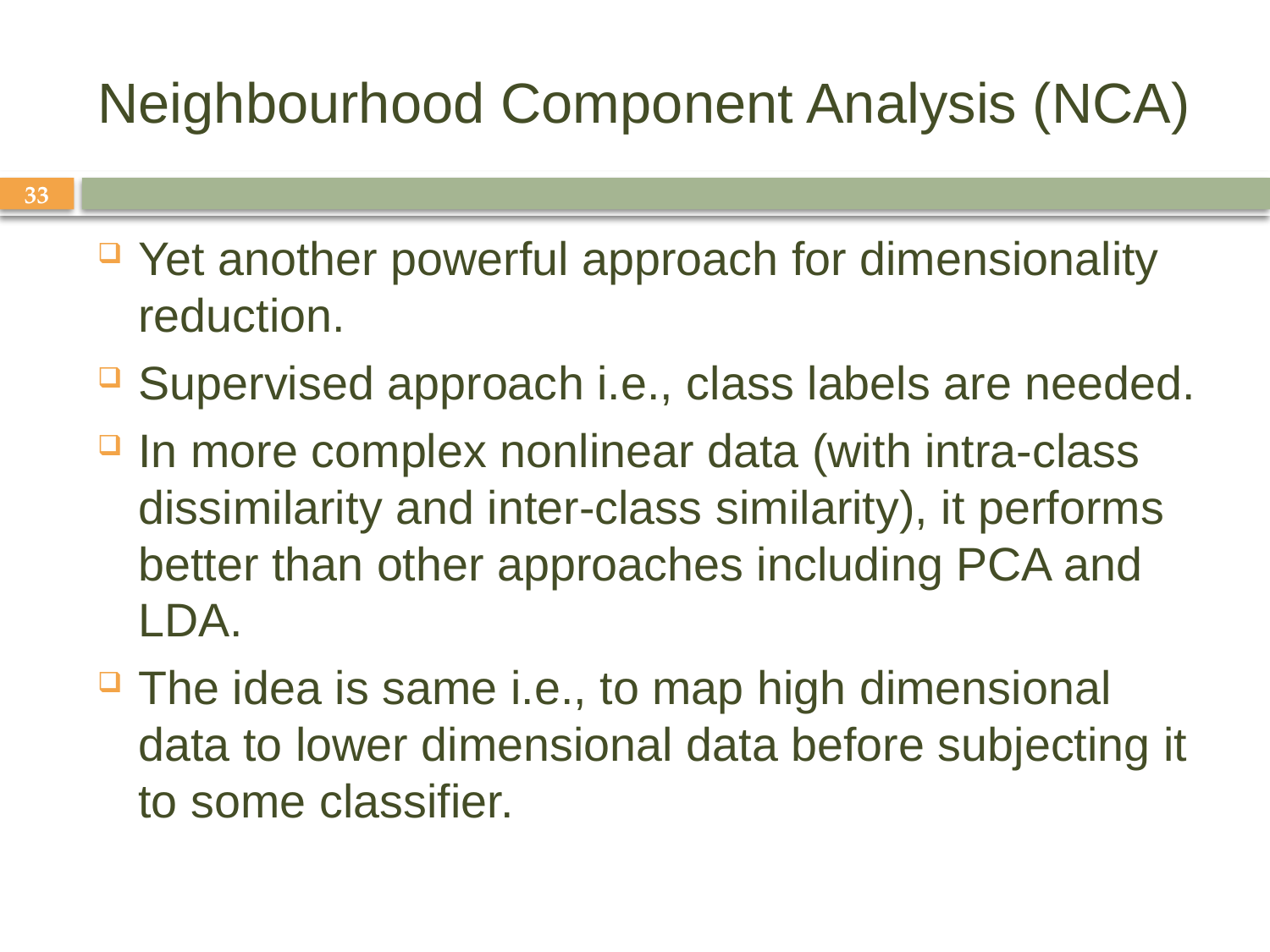

# Neighbourhood Component Analysis (NCA)
33
Yet another powerful approach for dimensionality reduction.
Supervised approach i.e., class labels are needed.
In more complex nonlinear data (with intra-class dissimilarity and inter-class similarity), it performs better than other approaches including PCA and LDA.
The idea is same i.e., to map high dimensional data to lower dimensional data before subjecting it to some classifier.